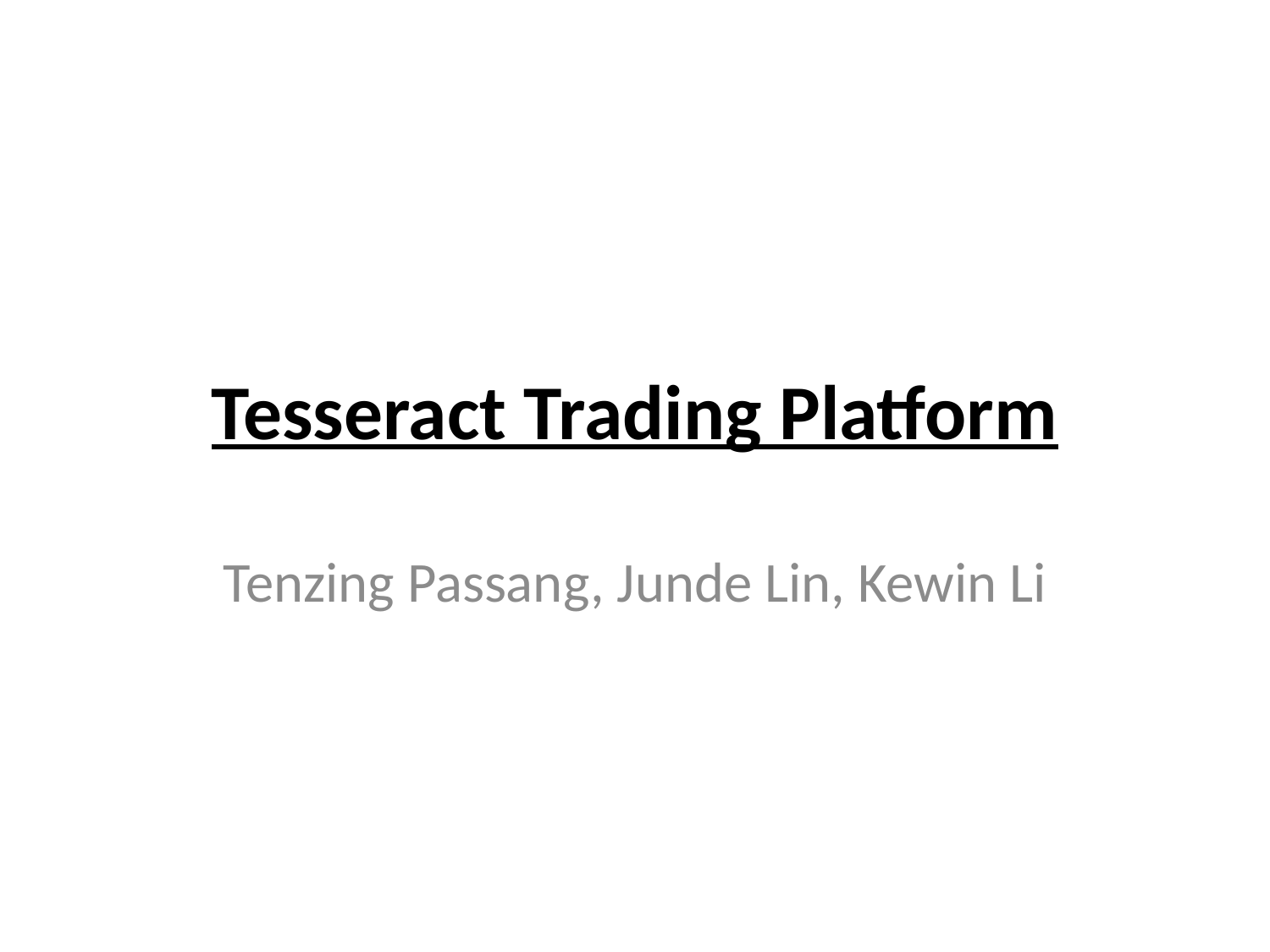

# Tesseract Trading Platform
Tenzing Passang, Junde Lin, Kewin Li